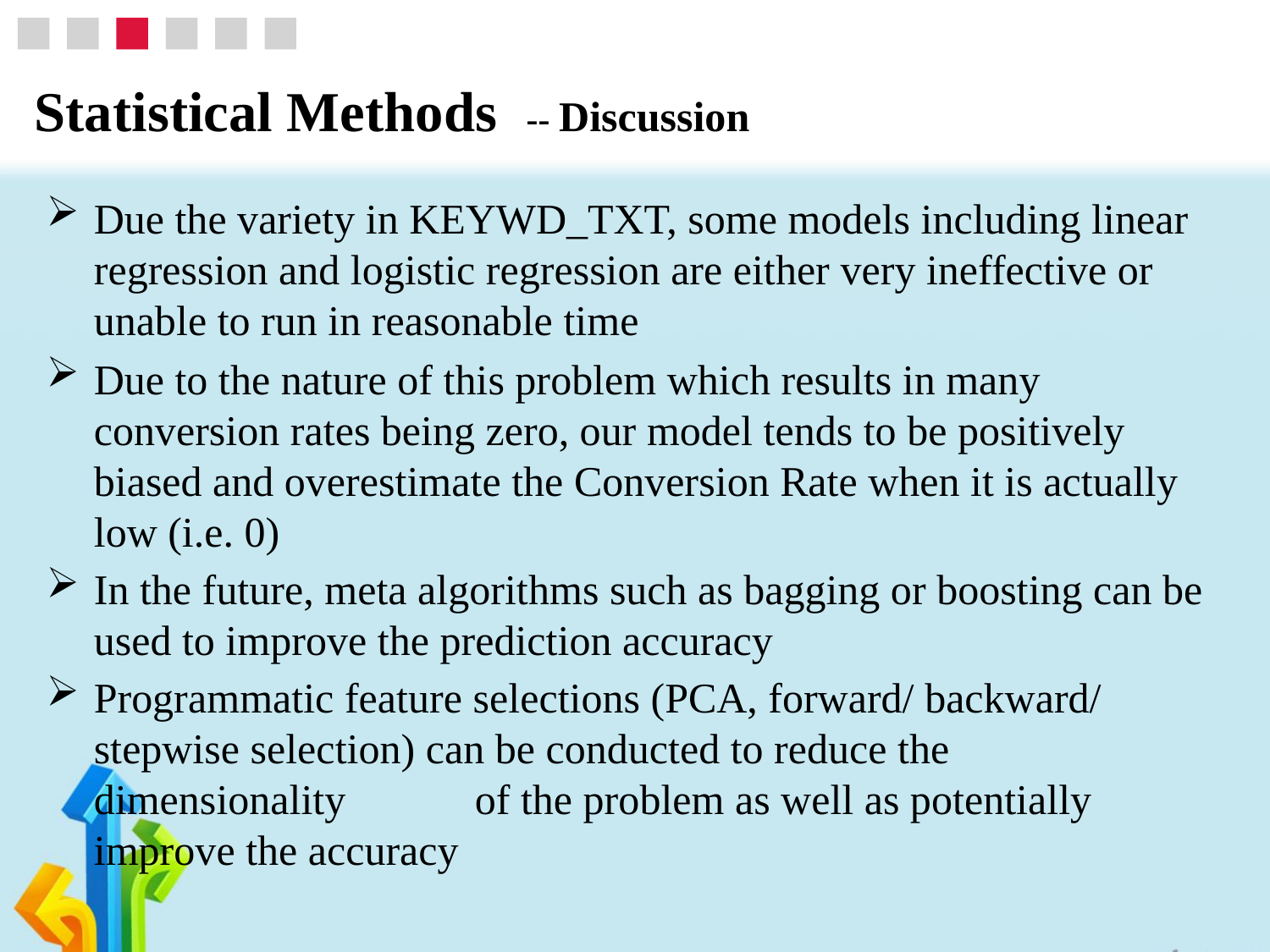

Statistical Methods  -- Discussion
Due the variety in KEYWD_TXT, some models including linear regression and logistic regression are either very ineffective or unable to run in reasonable time
Due to the nature of this problem which results in many conversion rates being zero, our model tends to be positively biased and overestimate the Conversion Rate when it is actually low (i.e. 0)
In the future, meta algorithms such as bagging or boosting can be used to improve the prediction accuracy
Programmatic feature selections (PCA, forward/ backward/ stepwise selection) can be conducted to reduce the dimensionality 	of the problem as well as potentially improve the accuracy